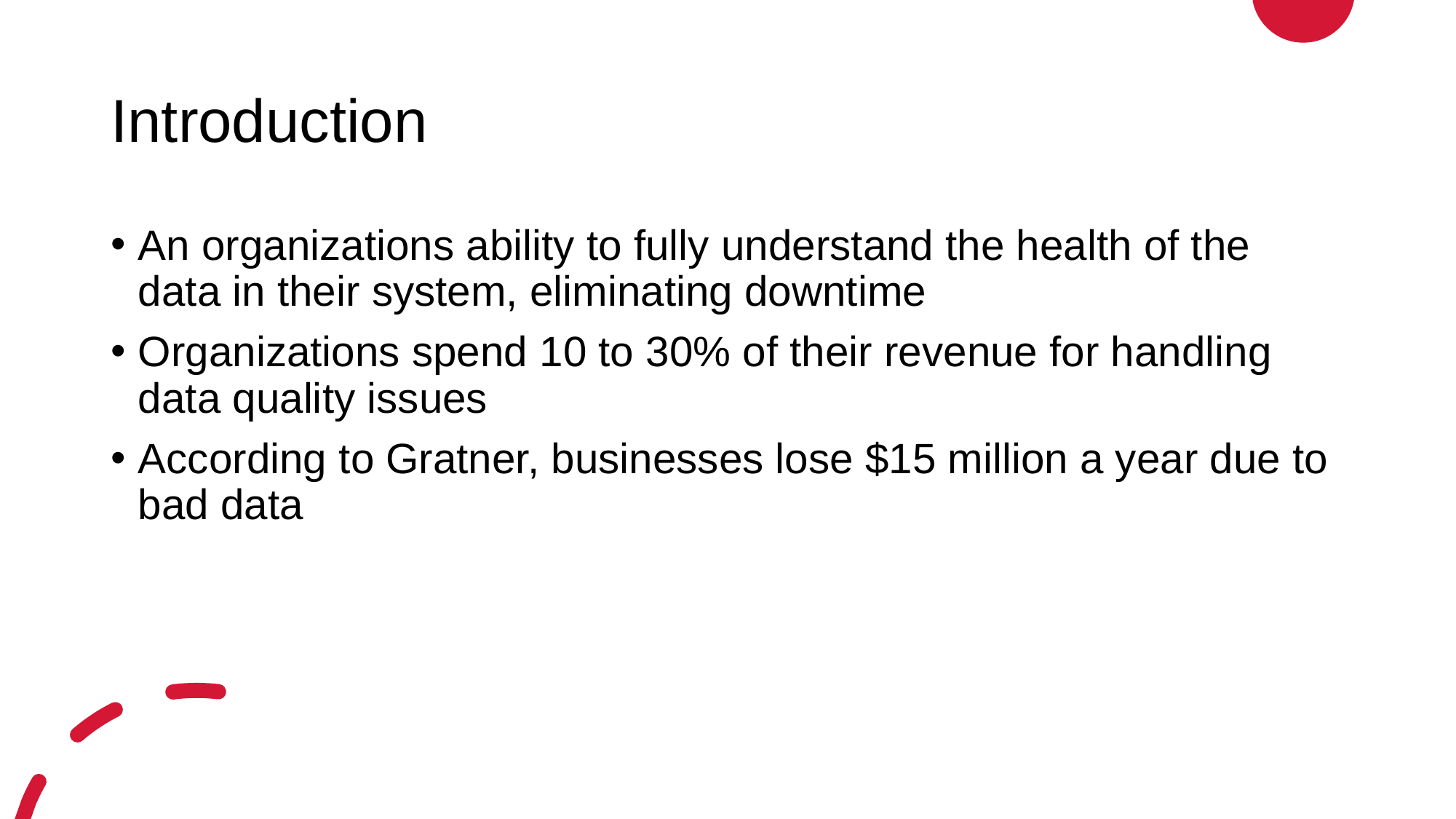

# Introduction
An organizations ability to fully understand the health of the data in their system, eliminating downtime
Organizations spend 10 to 30% of their revenue for handling data quality issues
According to Gratner, businesses lose $15 million a year due to bad data